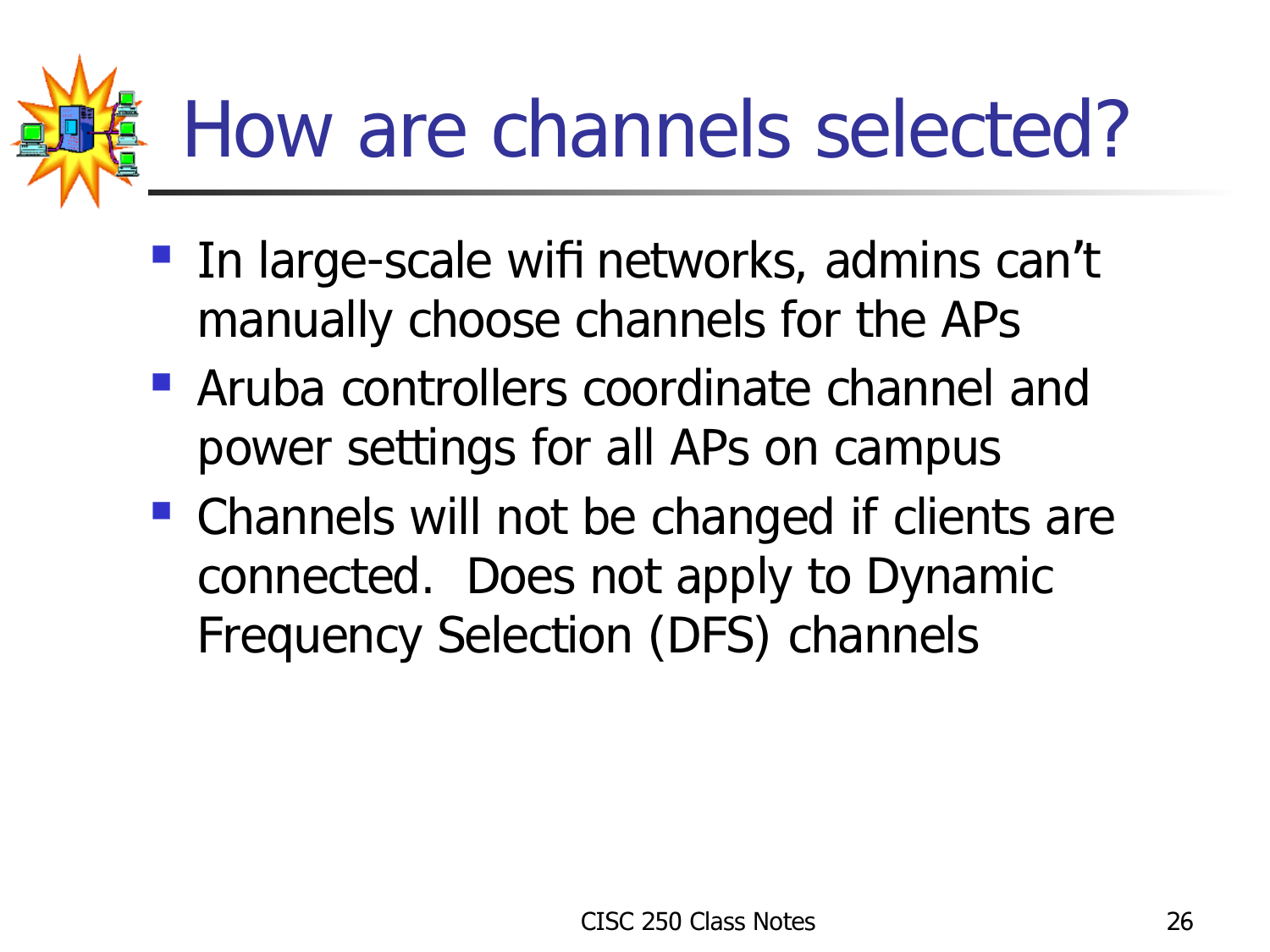

# How are channels selected?
In large-scale wifi networks, admins can’t manually choose channels for the APs
Aruba controllers coordinate channel and power settings for all APs on campus
Channels will not be changed if clients are connected.  Does not apply to Dynamic Frequency Selection (DFS) channels

CISC 250 Class Notes
26